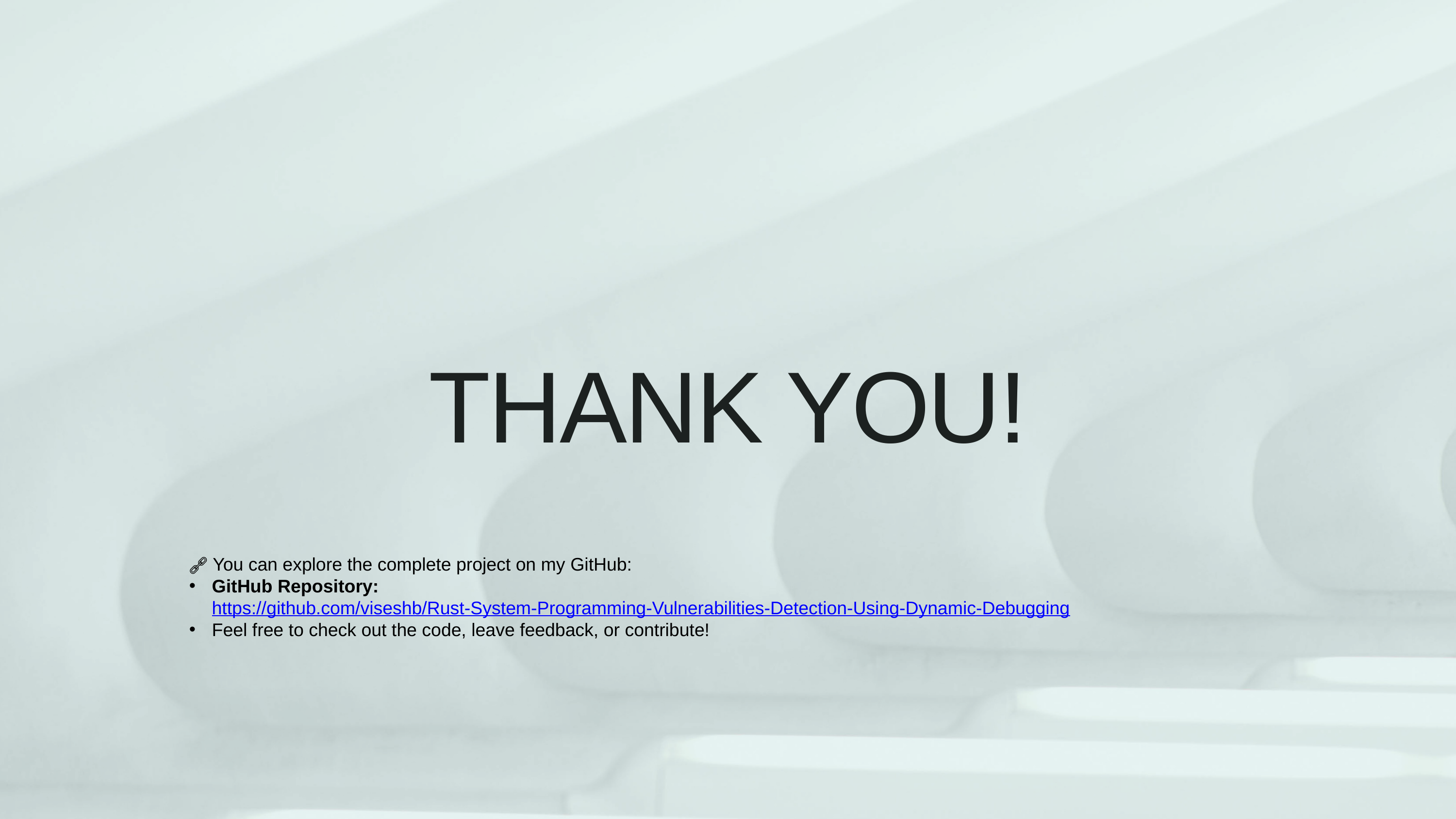

THANK YOU!
🔗 You can explore the complete project on my GitHub:
GitHub Repository:
https://github.com/viseshb/Rust-System-Programming-Vulnerabilities-Detection-Using-Dynamic-Debugging
Feel free to check out the code, leave feedback, or contribute!